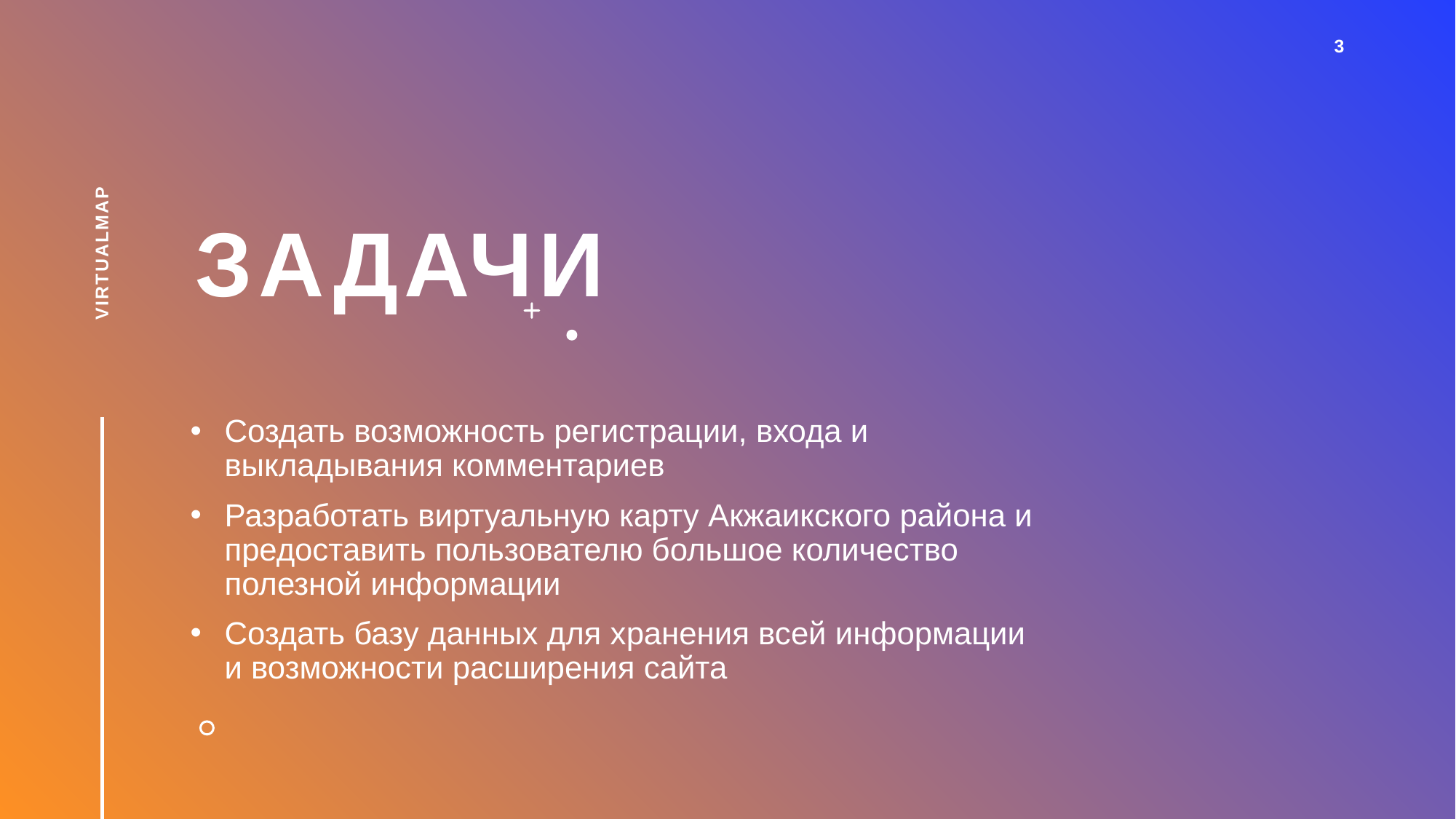

3
# Задачи
virtualmap
Создать возможность регистрации, входа и выкладывания комментариев
Разработать виртуальную карту Акжаикского района и предоставить пользователю большое количество полезной информации
Создать базу данных для хранения всей информации и возможности расширения сайта